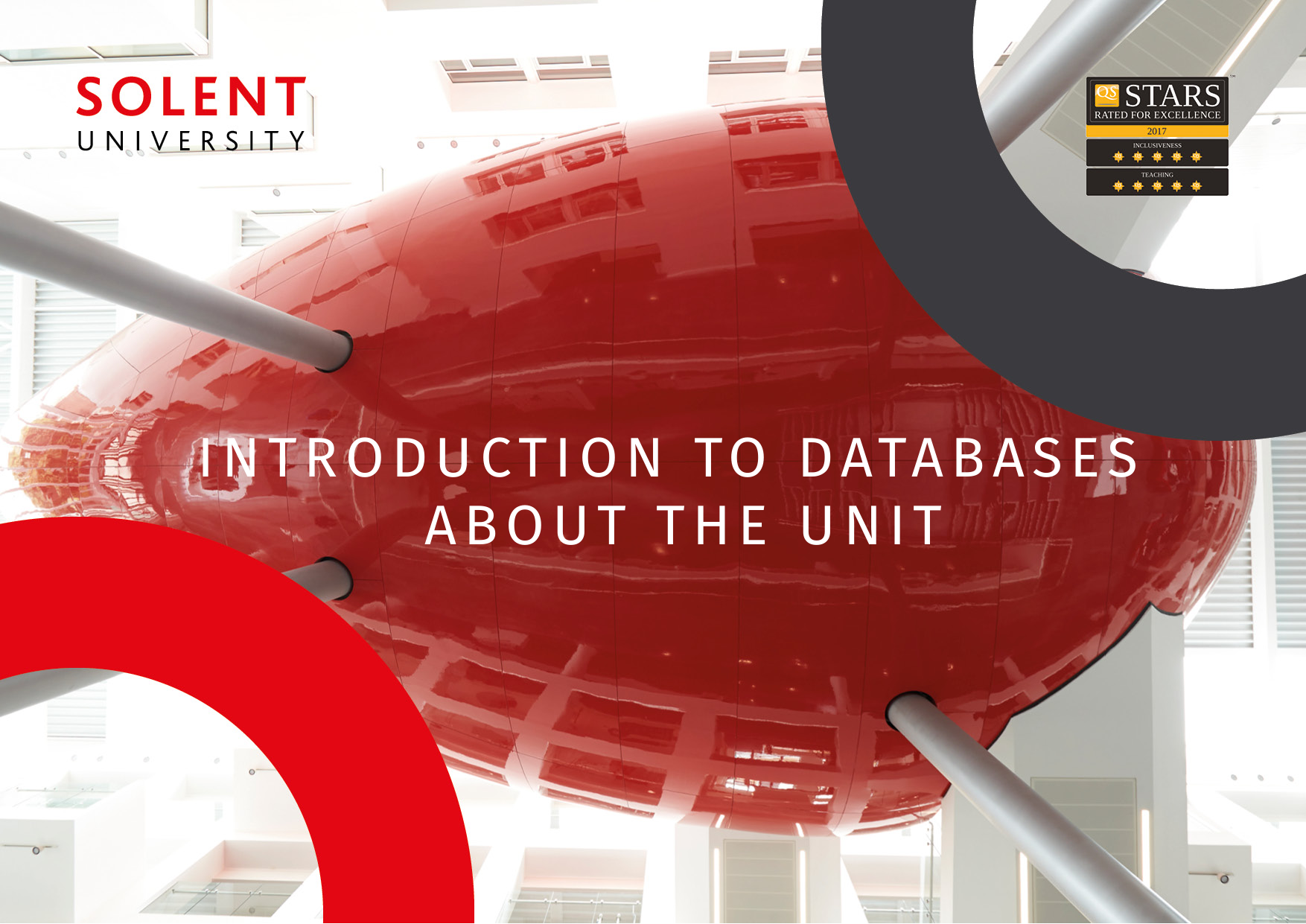

# Introduction to databases about the unit